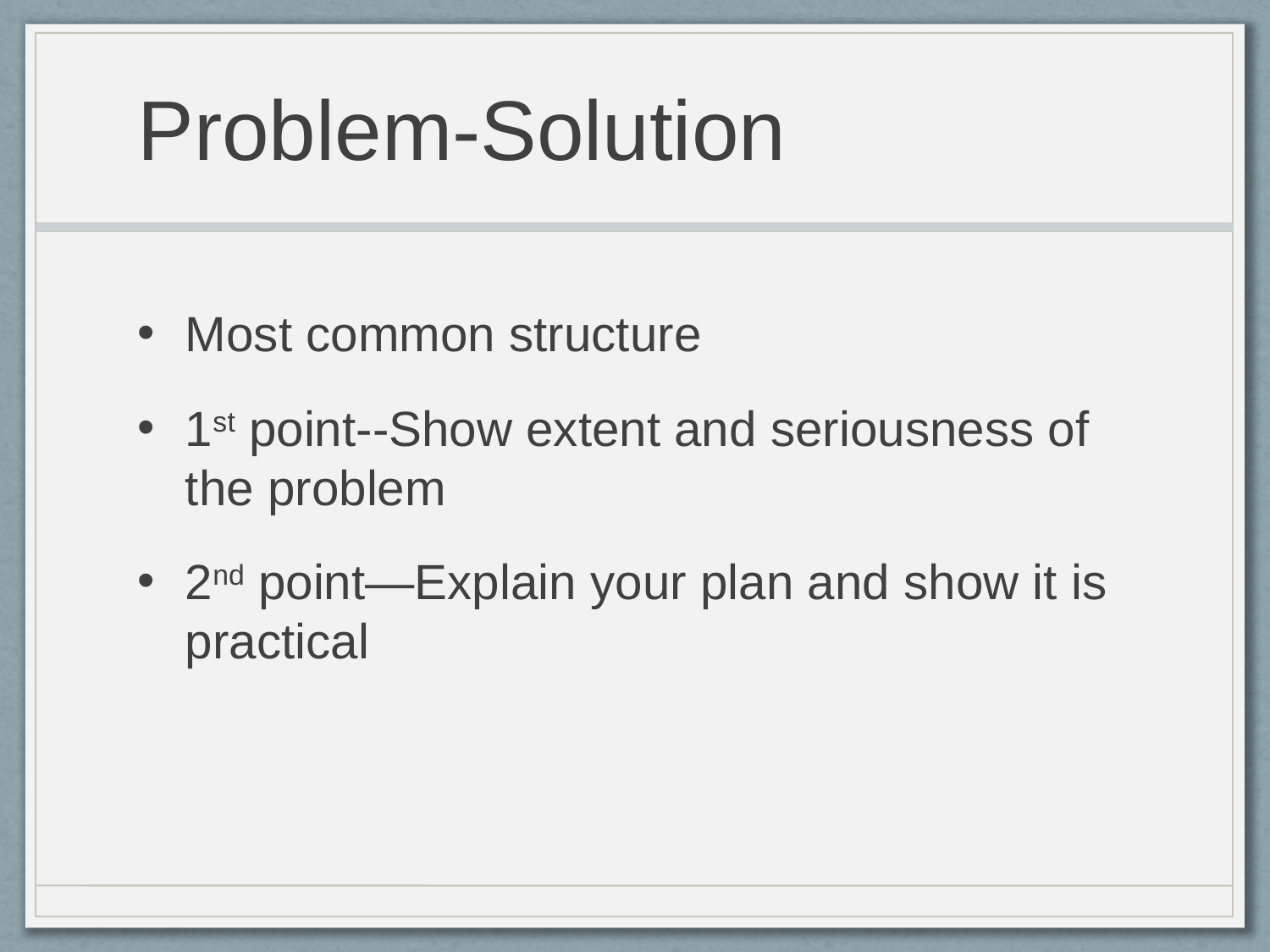

# Problem-Solution
Most common structure
1st point--Show extent and seriousness of the problem
2nd point—Explain your plan and show it is practical